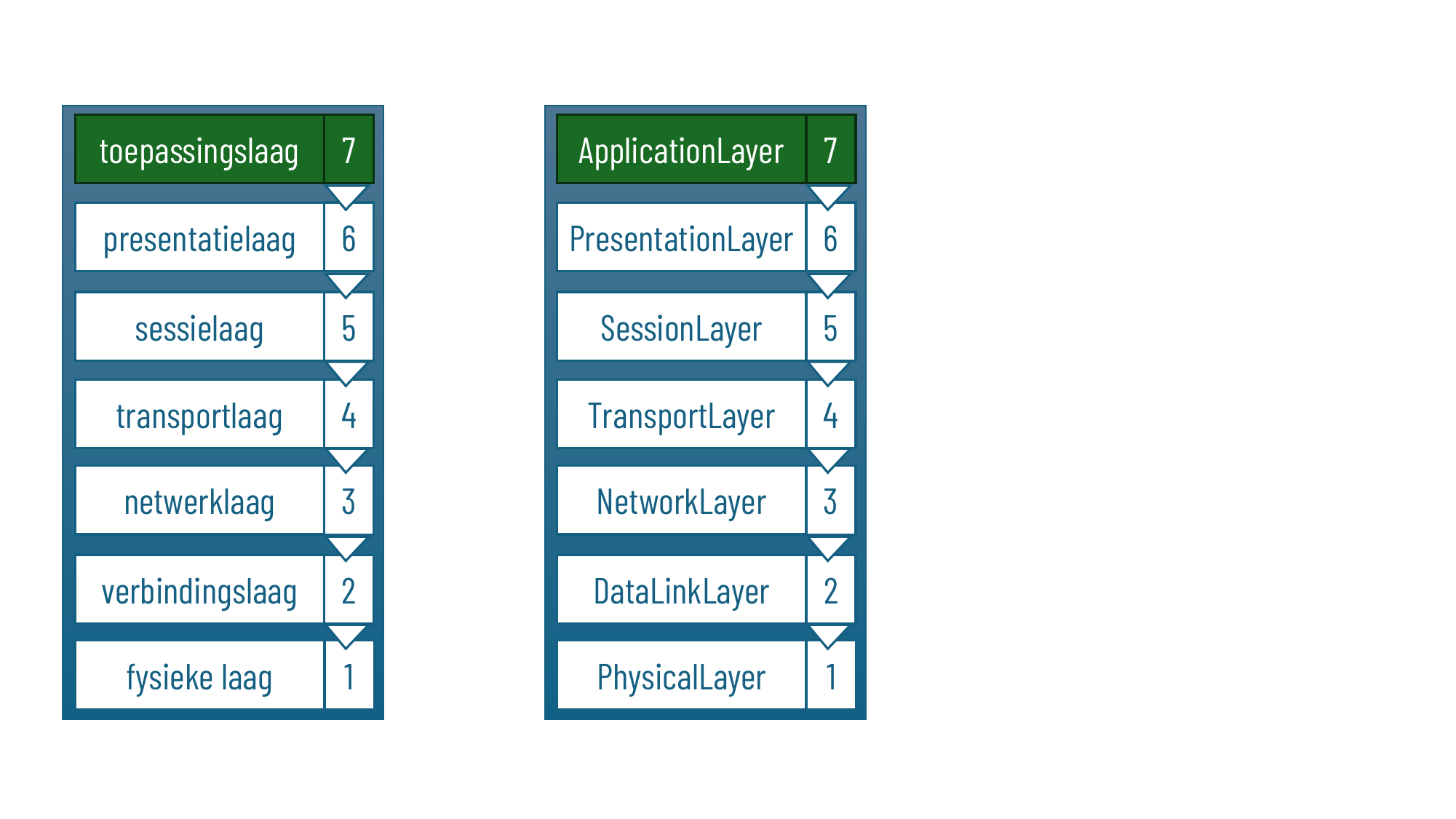

toepassingslaag
7
ApplicationLayer
7

6
6
presentatielaag
PresentationLayer

sessielaag
SessionLayer
5
5

4
4
transportlaag
TransportLayer

netwerklaag
NetworkLayer
3
3

verbindingslaag
DataLinkLayer
2
2

fysieke laag
1
PhysicalLayer
1